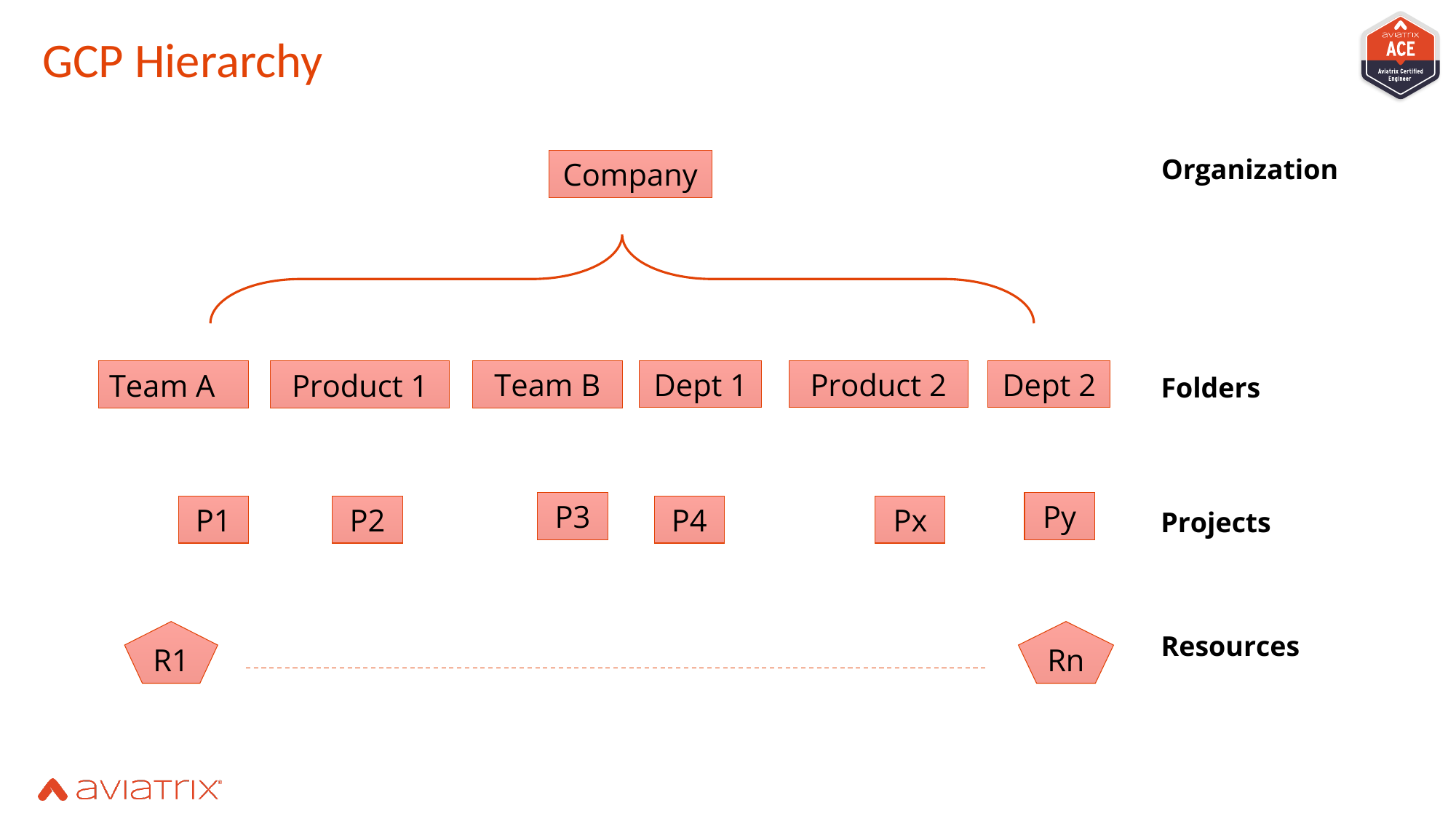

# GCP Hierarchy
Organization
Company
Dept 1
Product 2
Dept 2
Team B
Team A
Product 1
Folders
Py
P3
P4
Px
P1
P2
Projects
R1
Rn
Resources